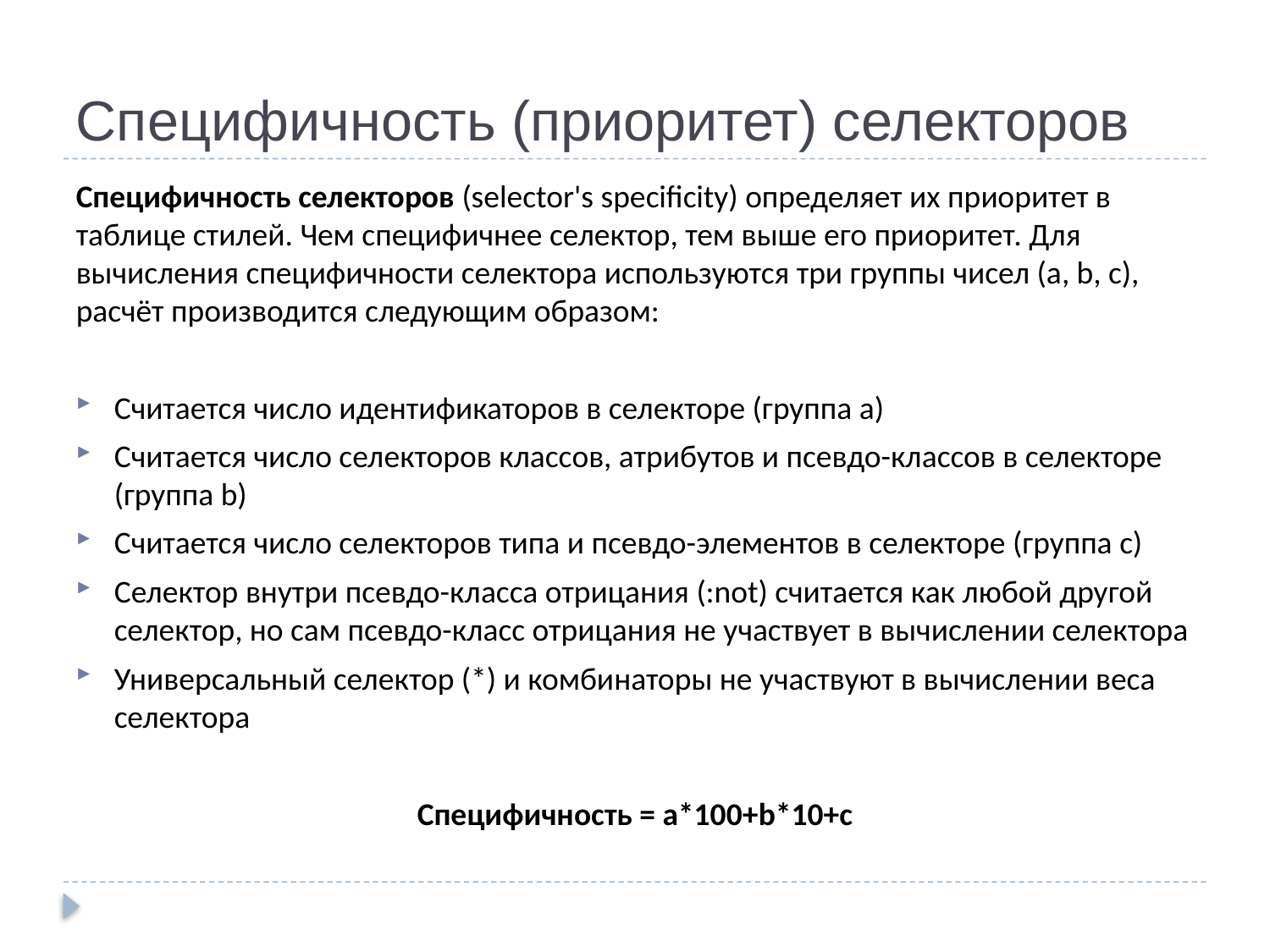

# Специфичность (приоритет) селекторов
Специфичность селекторов (selector's specificity) определяет их приоритет в таблице стилей. Чем специфичнее селектор, тем выше его приоритет. Для вычисления специфичности селектора используются три группы чисел (a, b, c), расчёт производится следующим образом:

Считается число идентификаторов в селекторе (группа a)
Считается число селекторов классов, атрибутов и псевдо-классов в селекторе (группа b)
Считается число селекторов типа и псевдо-элементов в селекторе (группа c)
Селектор внутри псевдо-класса отрицания (:not) считается как любой другой селектор, но сам псевдо-класс отрицания не участвует в вычислении селектора
Универсальный селектор (*) и комбинаторы не участвуют в вычислении веса селектора

Специфичность = а*100+b*10+c